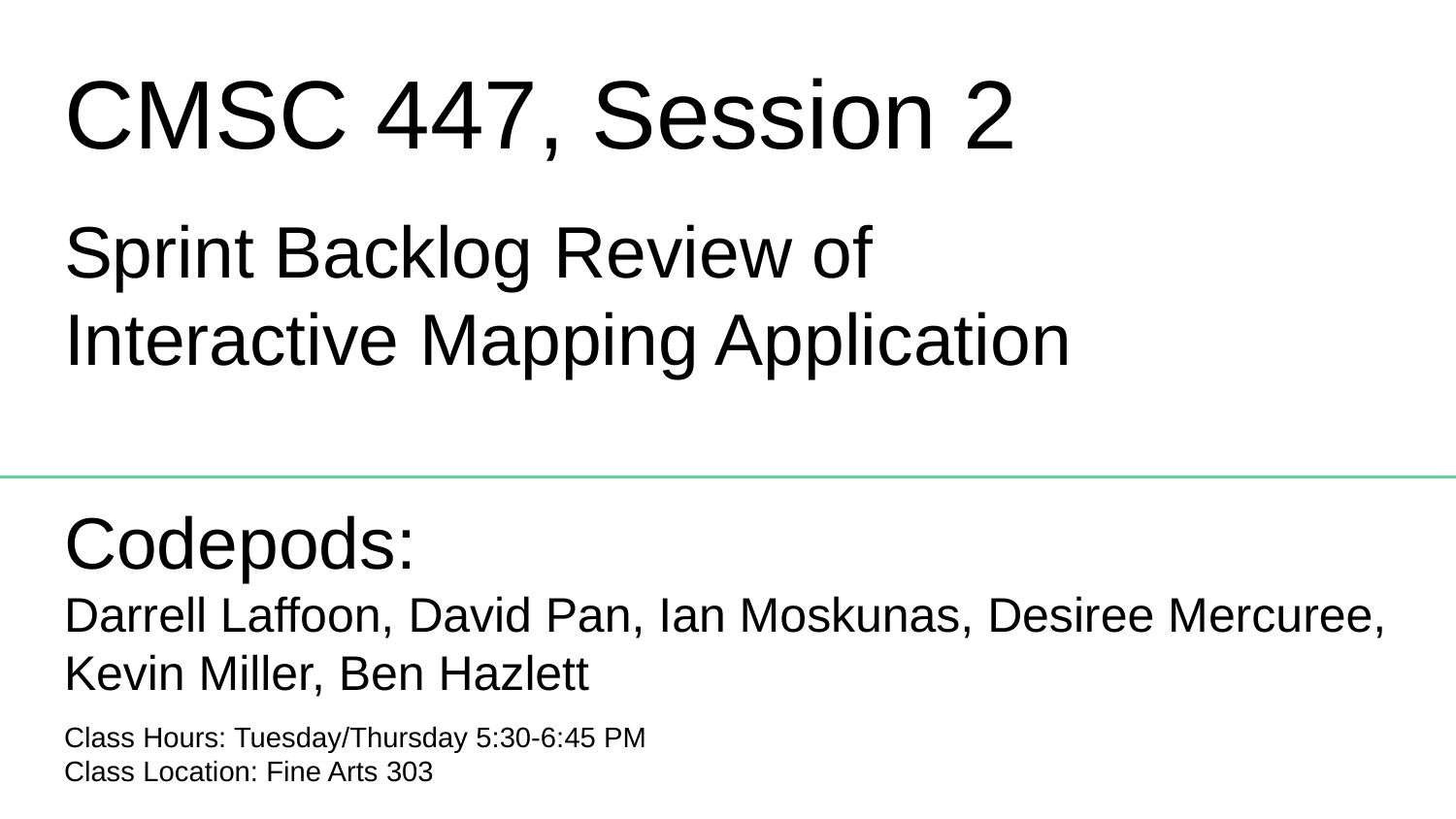

# CMSC 447, Session 2

Sprint Backlog Review of Interactive Mapping Application
Codepods:
Darrell Laffoon, David Pan, Ian Moskunas, Desiree Mercuree, Kevin Miller, Ben Hazlett
Class Hours: Tuesday/Thursday 5:30-6:45 PM
Class Location: Fine Arts 303